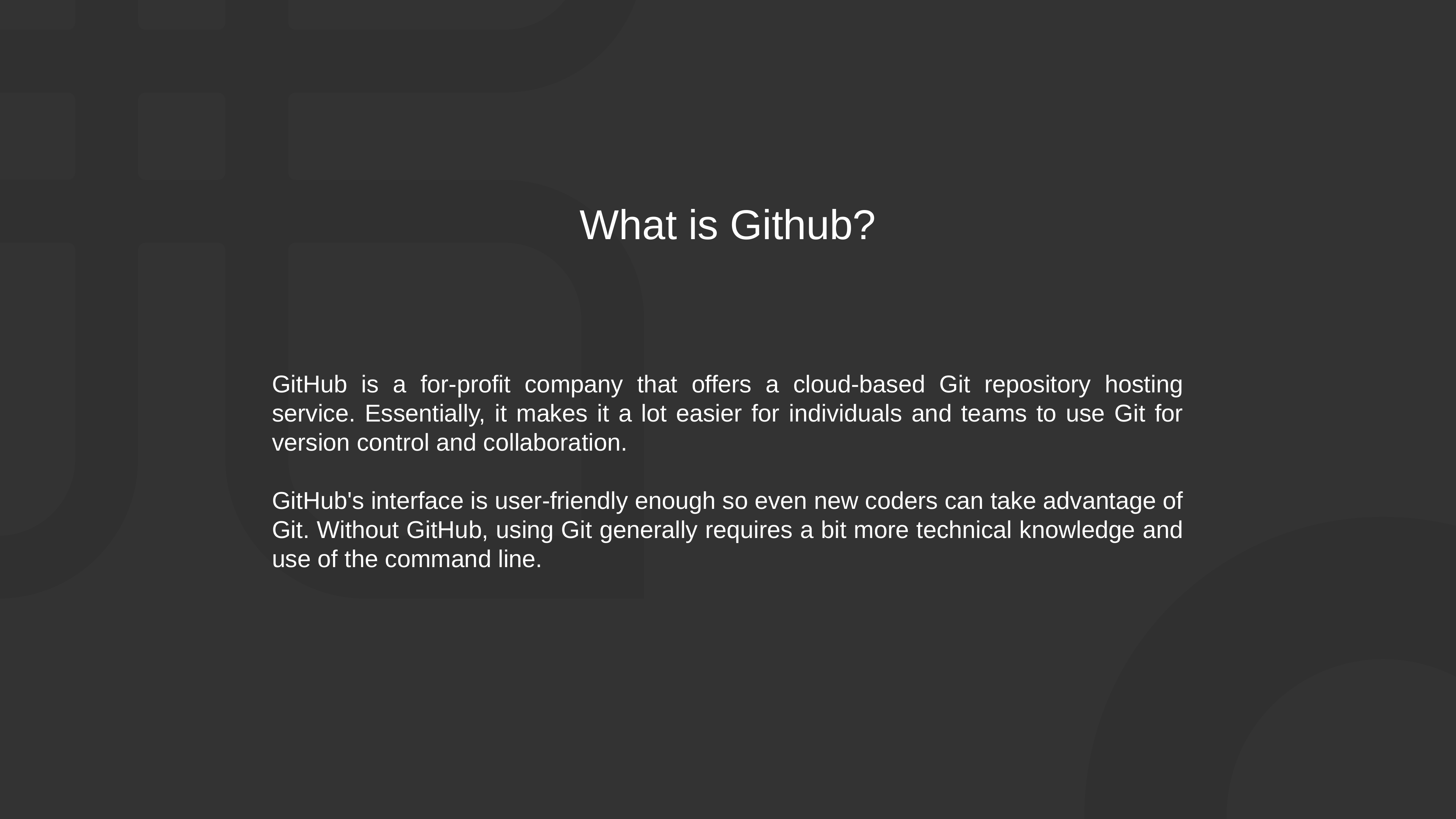

What is Github?
GitHub is a for-profit company that offers a cloud-based Git repository hosting service. Essentially, it makes it a lot easier for individuals and teams to use Git for version control and collaboration.

GitHub's interface is user-friendly enough so even new coders can take advantage of Git. Without GitHub, using Git generally requires a bit more technical knowledge and use of the command line.